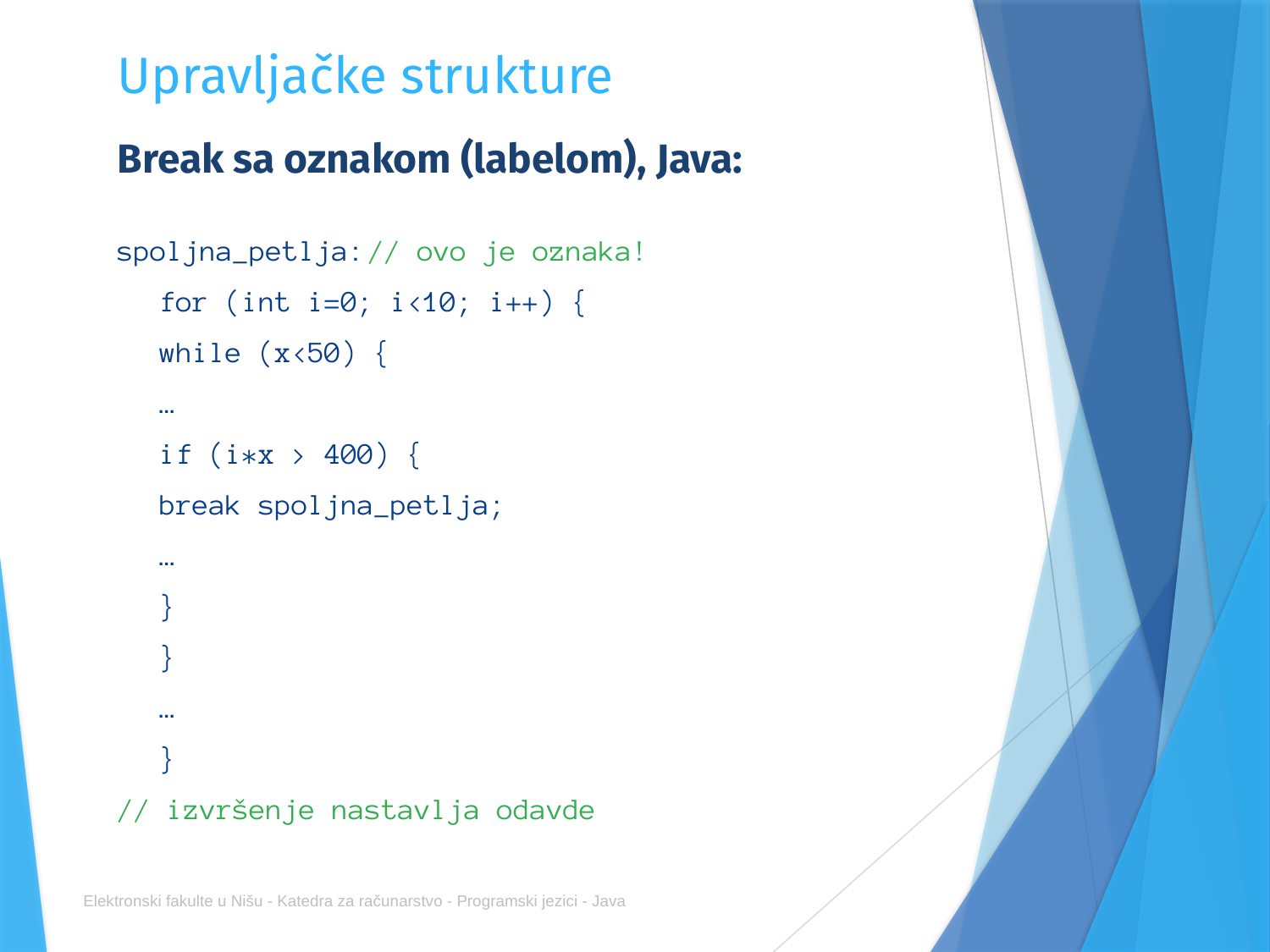

# Upravljačke strukture
Break sa oznakom (labelom), Java:

spoljna_petlja:	// ovo je oznaka!
	for (int i=0; i<10; i++) {
		while (x<50) {
			…
			if (i*x > 400) {
				break spoljna_petlja;
			…
			}
		}
		…
	}
// izvršenje nastavlja odavde

Elektronski fakulte u Nišu - Katedra za računarstvo - Programski jezici - Java